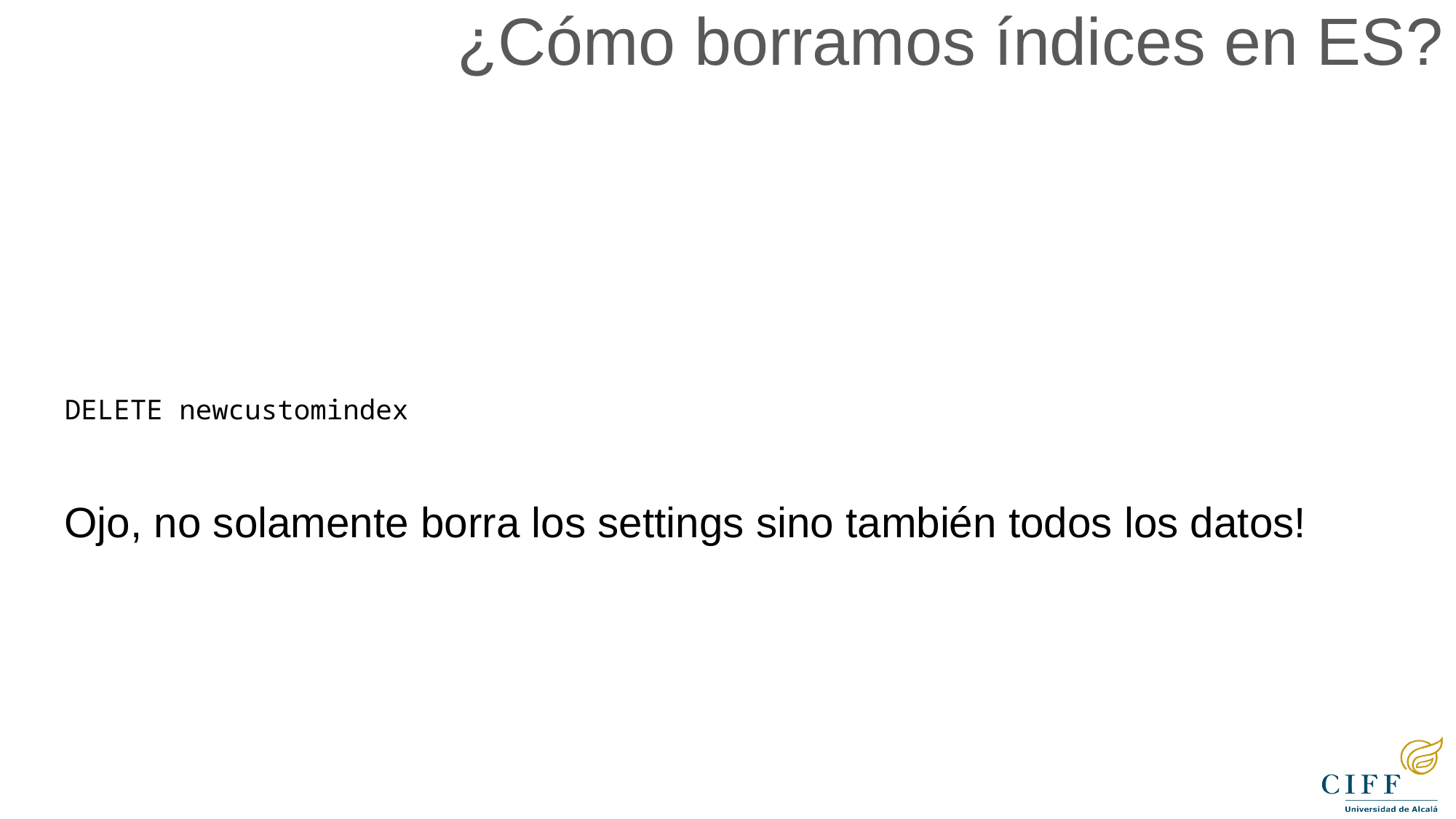

¿Cómo borramos índices en ES?

DELETE newcustomindex

Ojo, no solamente borra los settings sino también todos los datos!